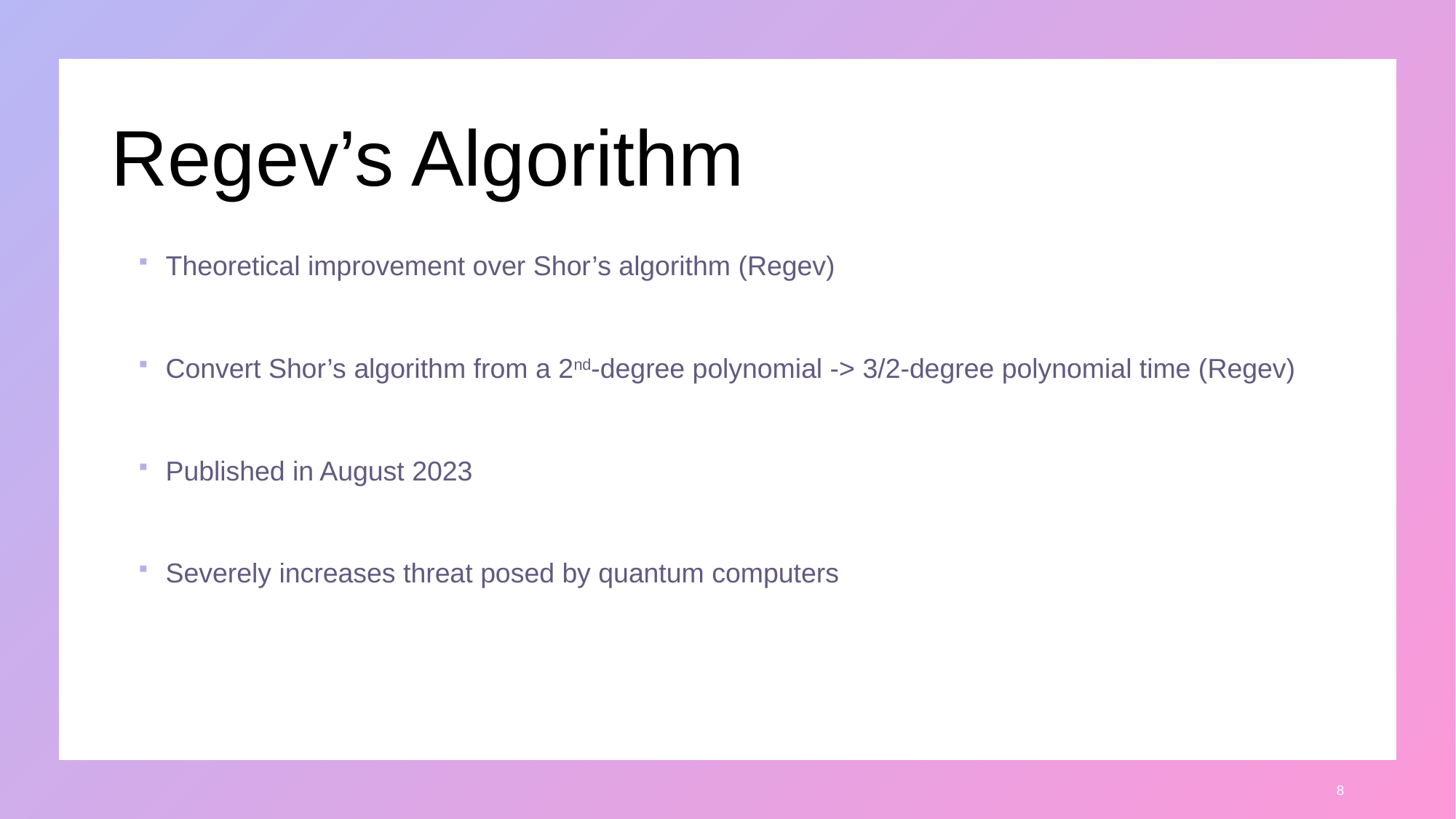

# Regev’s Algorithm
Theoretical improvement over Shor’s algorithm (Regev)

Convert Shor’s algorithm from a 2nd-degree polynomial -> 3/2-degree polynomial time (Regev)

Published in August 2023

Severely increases threat posed by quantum computers
8